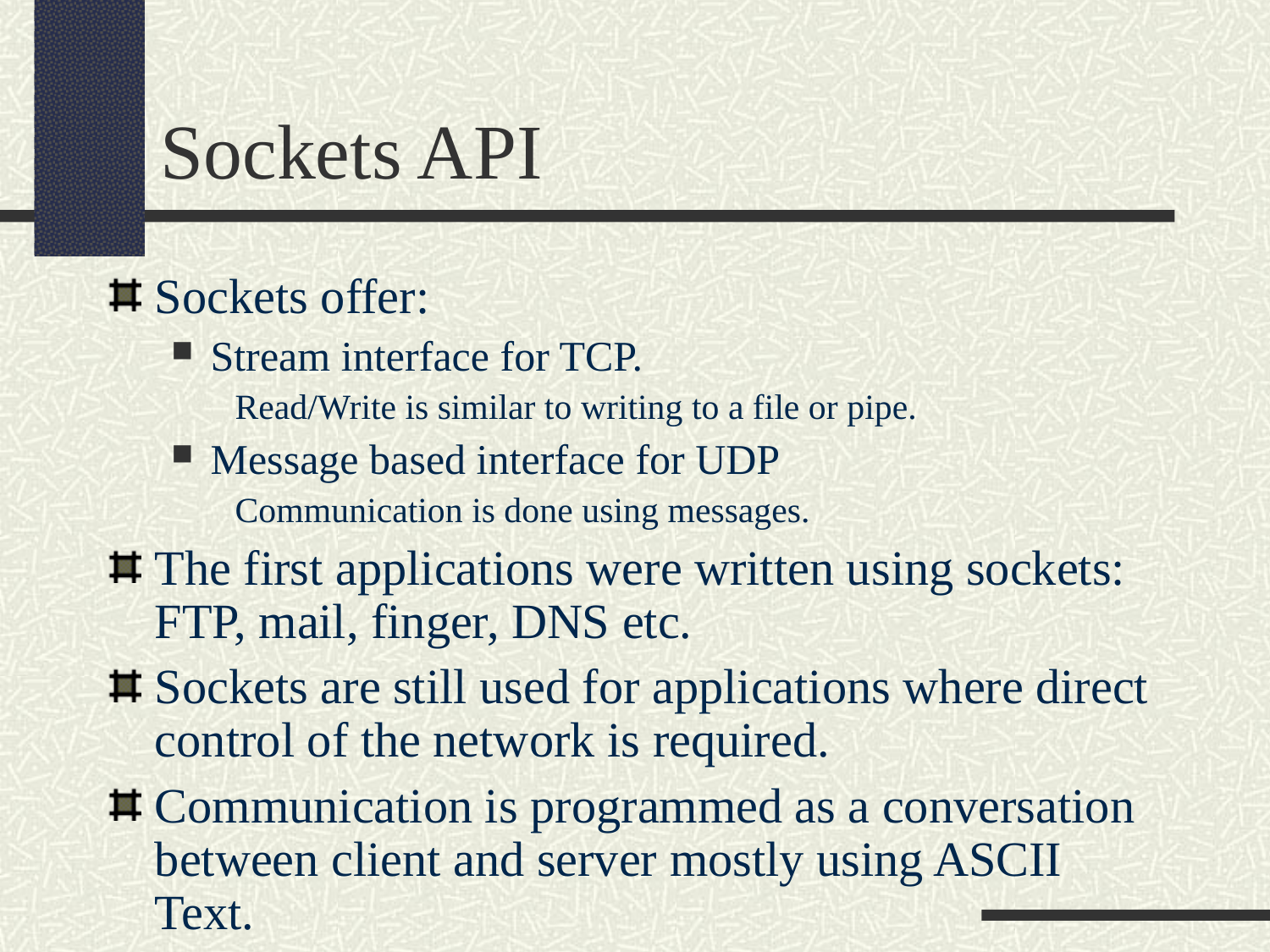

Sockets API
Sockets offer:
Stream interface for TCP.
Read/Write is similar to writing to a file or pipe.
Message based interface for UDP
Communication is done using messages.
The first applications were written using sockets: FTP, mail, finger, DNS etc.
Sockets are still used for applications where direct control of the network is required.
Communication is programmed as a conversation between client and server mostly using ASCII Text.